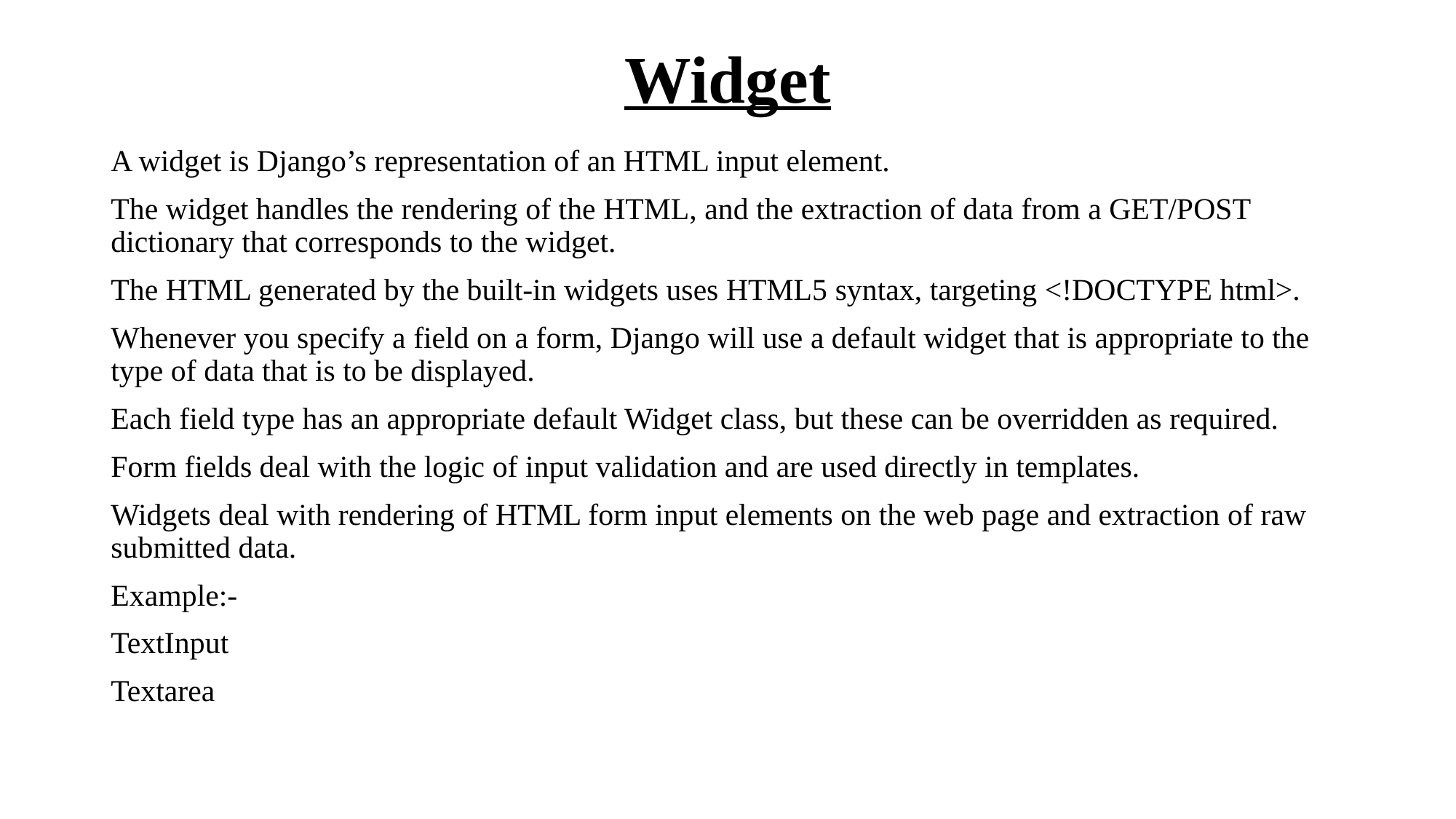

# Widget
A widget is Django’s representation of an HTML input element.
The widget handles the rendering of the HTML, and the extraction of data from a GET/POST dictionary that corresponds to the widget.
The HTML generated by the built-in widgets uses HTML5 syntax, targeting <!DOCTYPE html>.
Whenever you specify a field on a form, Django will use a default widget that is appropriate to the type of data that is to be displayed.
Each field type has an appropriate default Widget class, but these can be overridden as required.
Form fields deal with the logic of input validation and are used directly in templates.
Widgets deal with rendering of HTML form input elements on the web page and extraction of raw submitted data.
Example:-
TextInput
Textarea